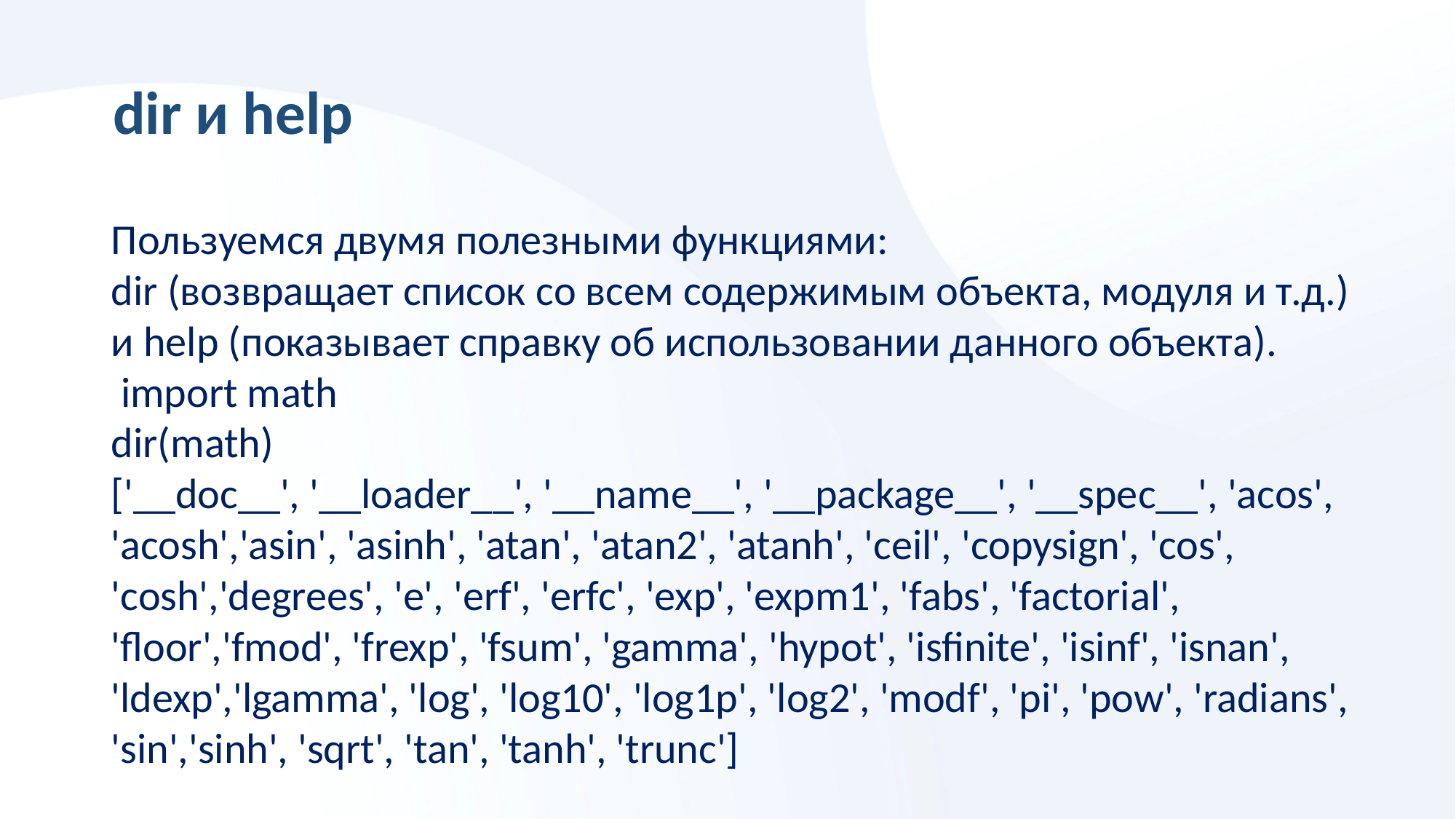

dir и help
Пользуемся двумя полезными функциями:
dir (возвращает список со всем содержимым объекта, модуля и т.д.) и help (показывает справку об использовании данного объекта).
 import math
dir(math)
['__doc__', '__loader__', '__name__', '__package__', '__spec__', 'acos', 'acosh','asin', 'asinh', 'atan', 'atan2', 'atanh', 'ceil', 'copysign', 'cos', 'cosh','degrees', 'e', 'erf', 'erfc', 'exp', 'expm1', 'fabs', 'factorial', 'floor','fmod', 'frexp', 'fsum', 'gamma', 'hypot', 'isfinite', 'isinf', 'isnan', 'ldexp','lgamma', 'log', 'log10', 'log1p', 'log2', 'modf', 'pi', 'pow', 'radians', 'sin','sinh', 'sqrt', 'tan', 'tanh', 'trunc']